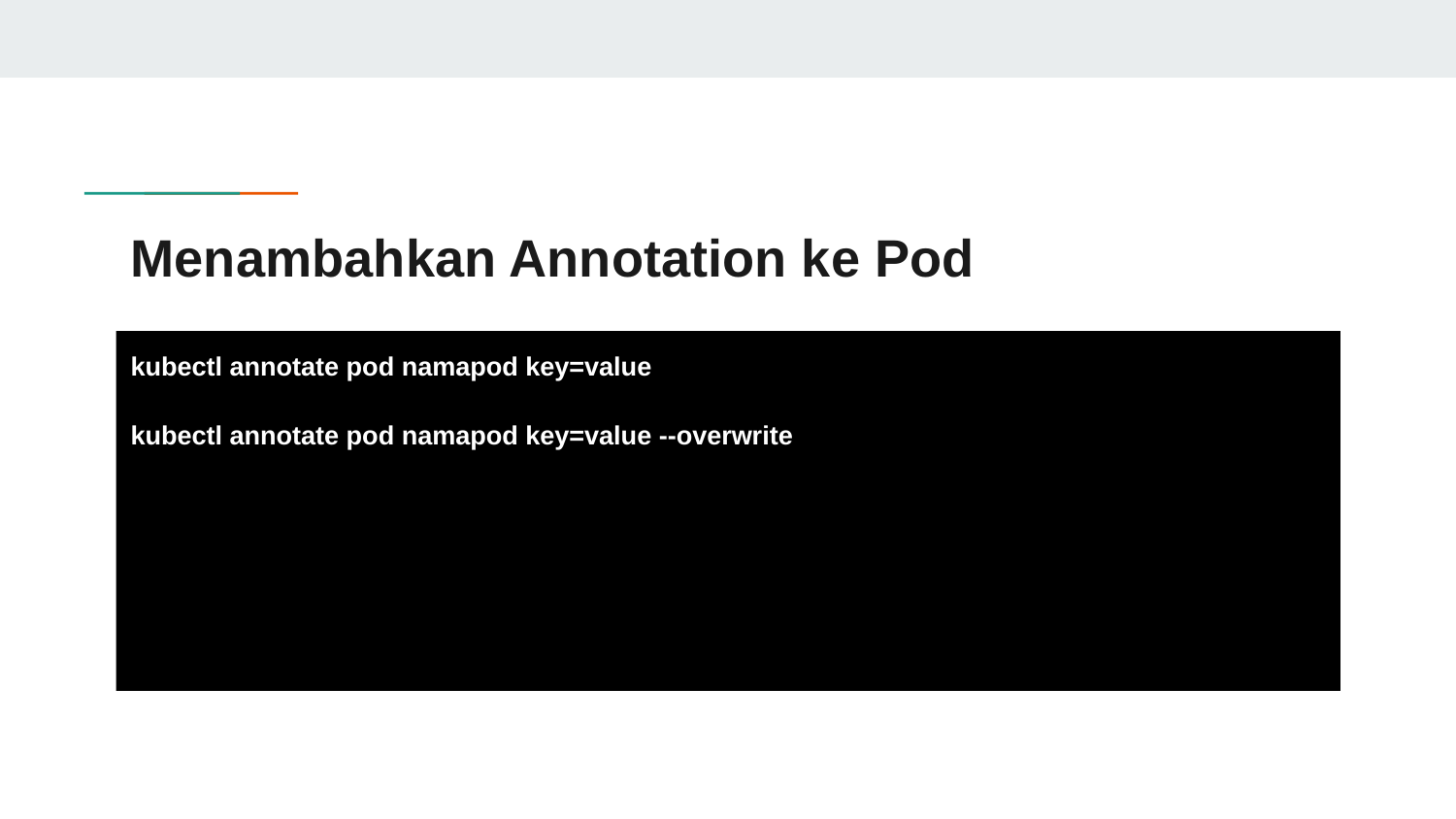

# Menambahkan Annotation ke Pod

kubectl annotate pod namapod key=value
kubectl annotate pod namapod key=value --overwrite